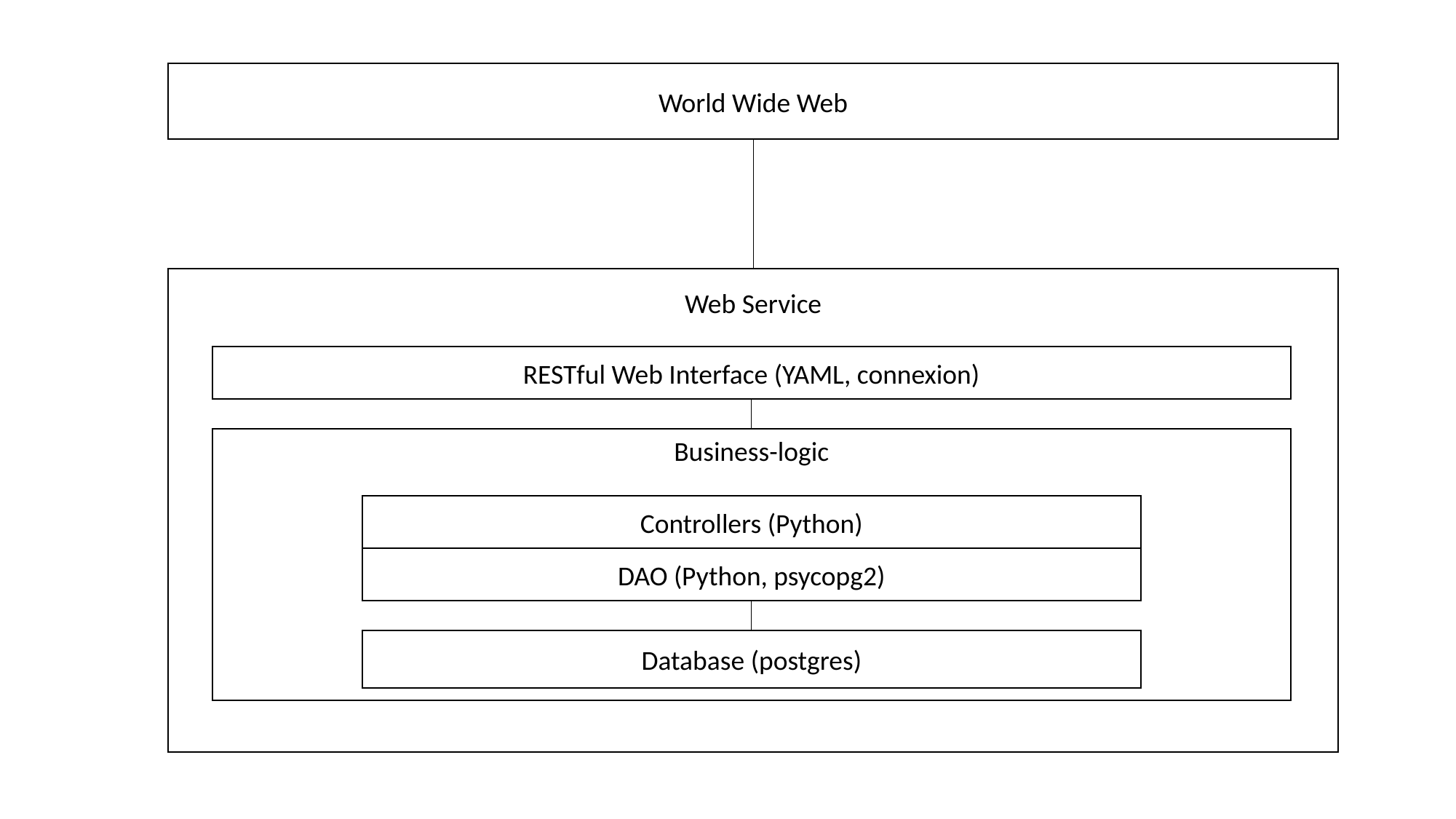

World Wide Web
Web Service
RESTful Web Interface (YAML, connexion)
Business-logic
Controllers (Python)
DAO (Python, psycopg2)
Database (postgres)